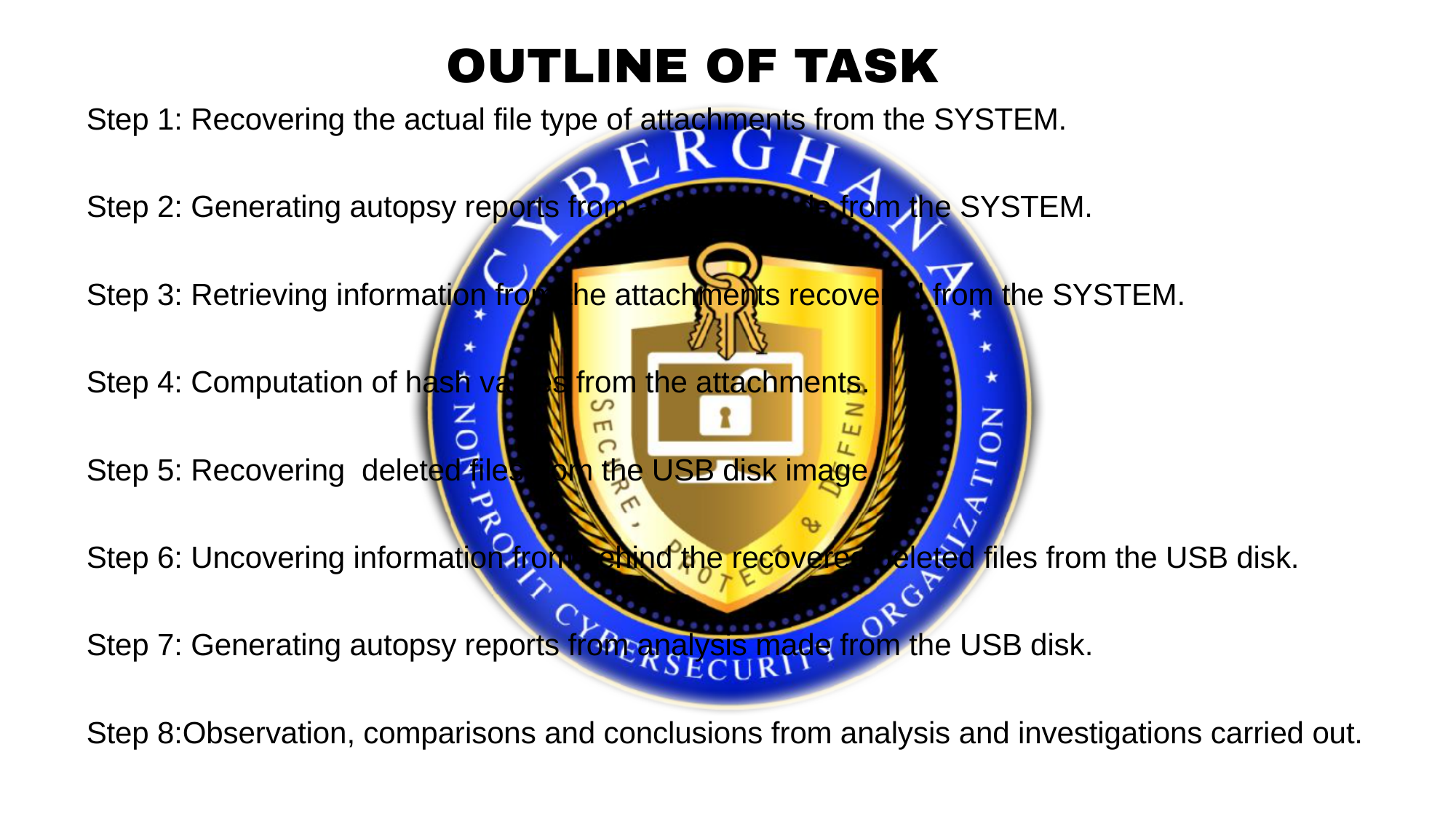

OUTLINE OF TASK
Step 1: Recovering the actual file type of attachments from the SYSTEM.

Step 2: Generating autopsy reports from analysis made from the SYSTEM.

Step 3: Retrieving information from the attachments recovered from the SYSTEM.

Step 4: Computation of hash values from the attachments.

Step 5: Recovering  deleted files from the USB disk image.

Step 6: Uncovering information from behind the recovered deleted files from the USB disk.

Step 7: Generating autopsy reports from analysis made from the USB disk.

Step 8:Observation, comparisons and conclusions from analysis and investigations carried out.